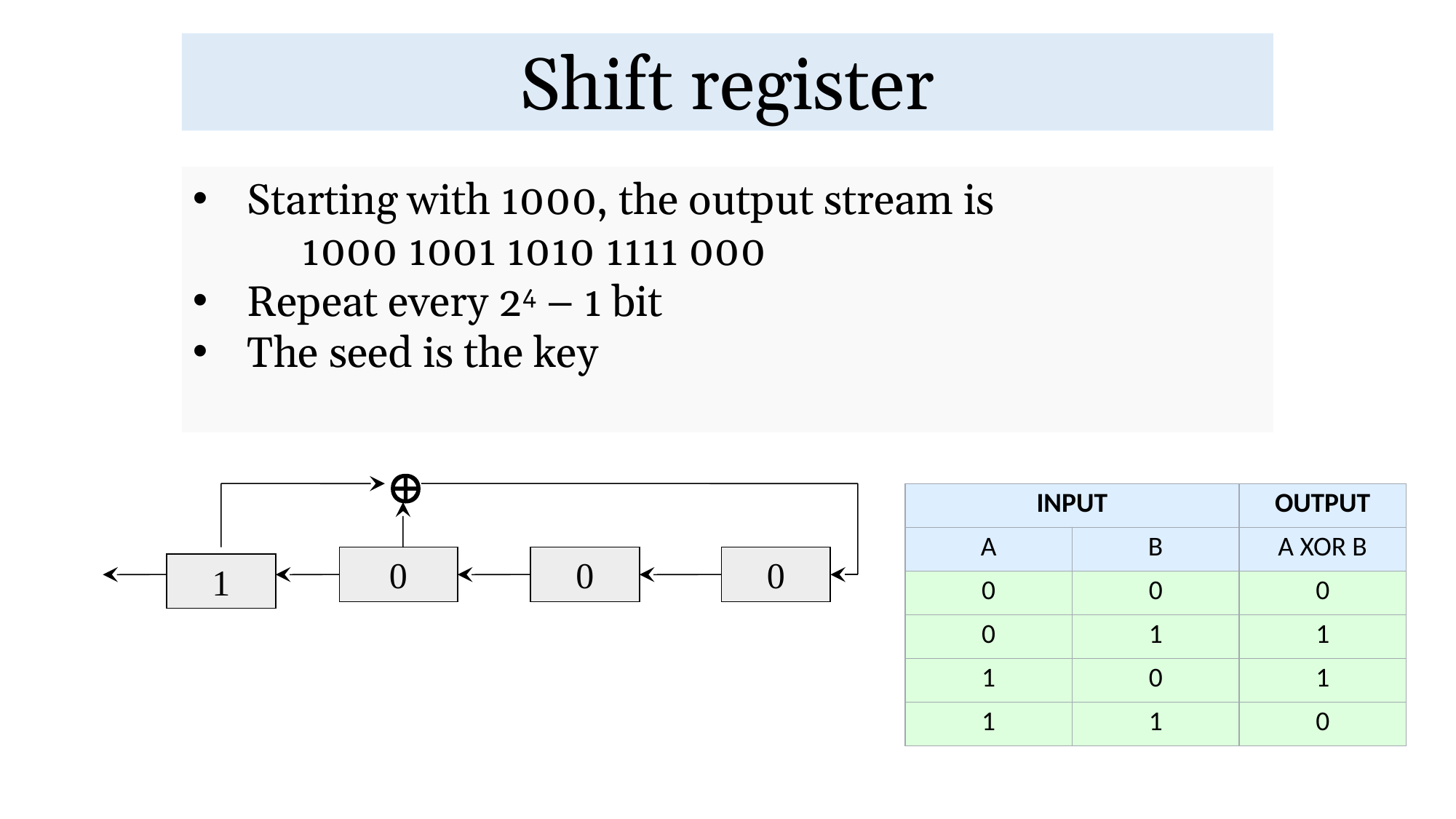

# Shift register
Starting with 1000, the output stream is
	1000 1001 1010 1111 000
Repeat every 24 – 1 bit
The seed is the key

⊕

0
0
0
1

| INPUT |  | OUTPUT |
| --- | --- | --- |
| A | B | A XOR B |
| 0 | 0 | 0 |
| 0 | 1 | 1 |
| 1 | 0 | 1 |
| 1 | 1 | 0 |